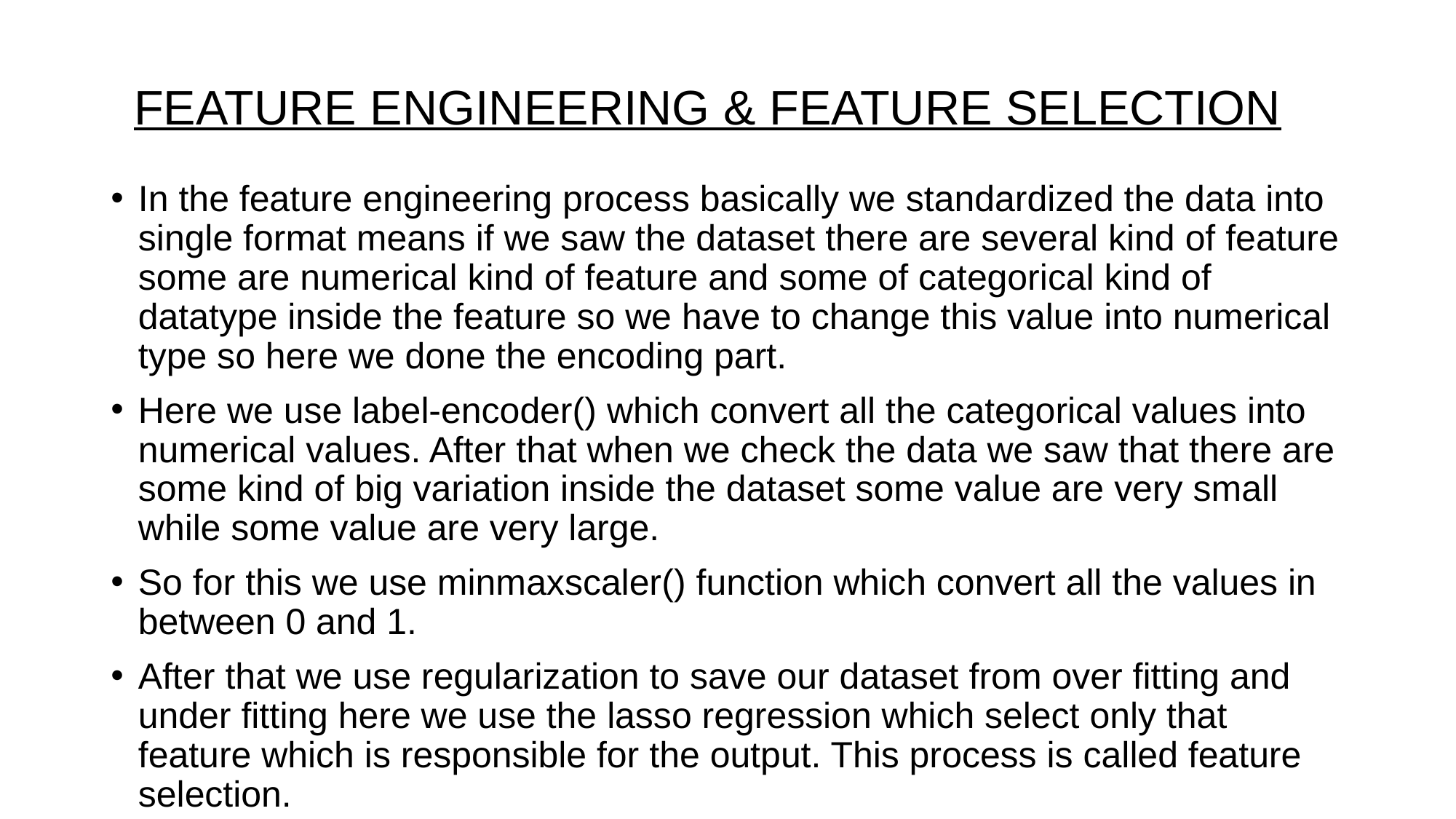

# FEATURE ENGINEERING & FEATURE SELECTION
In the feature engineering process basically we standardized the data into single format means if we saw the dataset there are several kind of feature some are numerical kind of feature and some of categorical kind of datatype inside the feature so we have to change this value into numerical type so here we done the encoding part.
Here we use label-encoder() which convert all the categorical values into numerical values. After that when we check the data we saw that there are some kind of big variation inside the dataset some value are very small while some value are very large.
So for this we use minmaxscaler() function which convert all the values in between 0 and 1.
After that we use regularization to save our dataset from over fitting and under fitting here we use the lasso regression which select only that feature which is responsible for the output. This process is called feature selection.